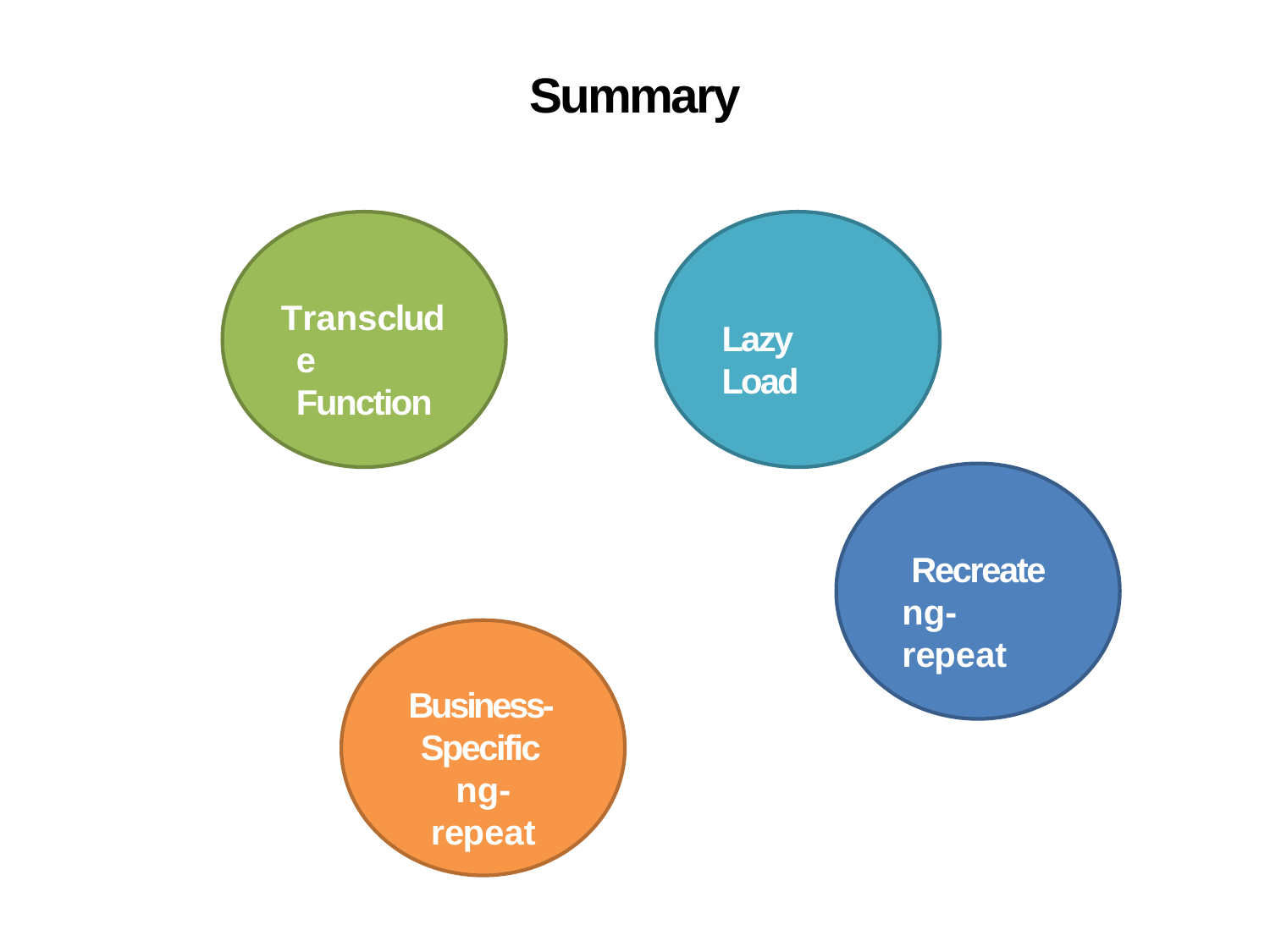

# Summary

Transclude  Function
Lazy Load

Recreate  ng-repeat

Business-  Specific  ng-repeat